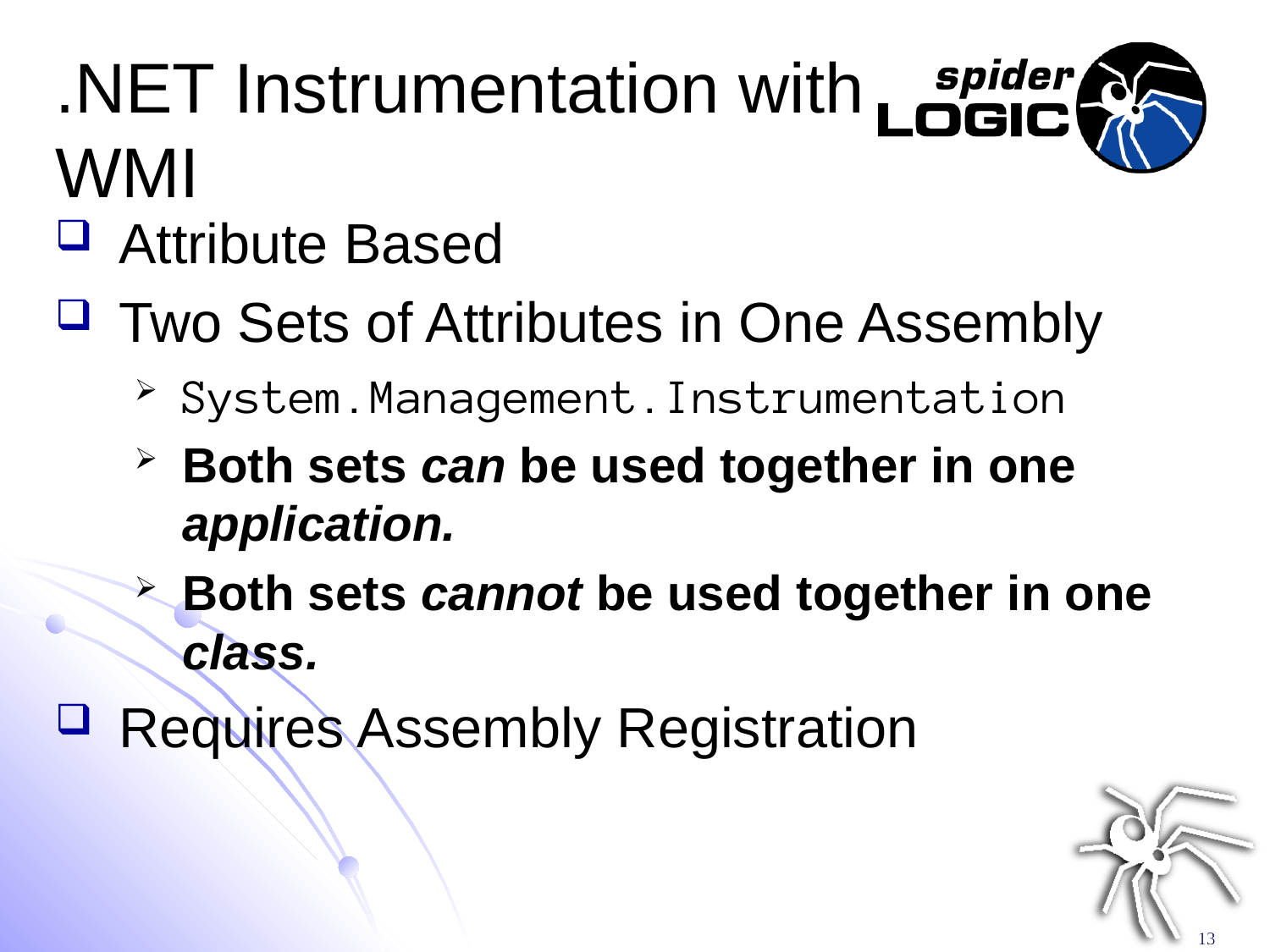

# .NET Instrumentation with WMI
Attribute Based
Two Sets of Attributes in One Assembly
System.Management.Instrumentation
Both sets can be used together in one application.
Both sets cannot be used together in one class.
Requires Assembly Registration